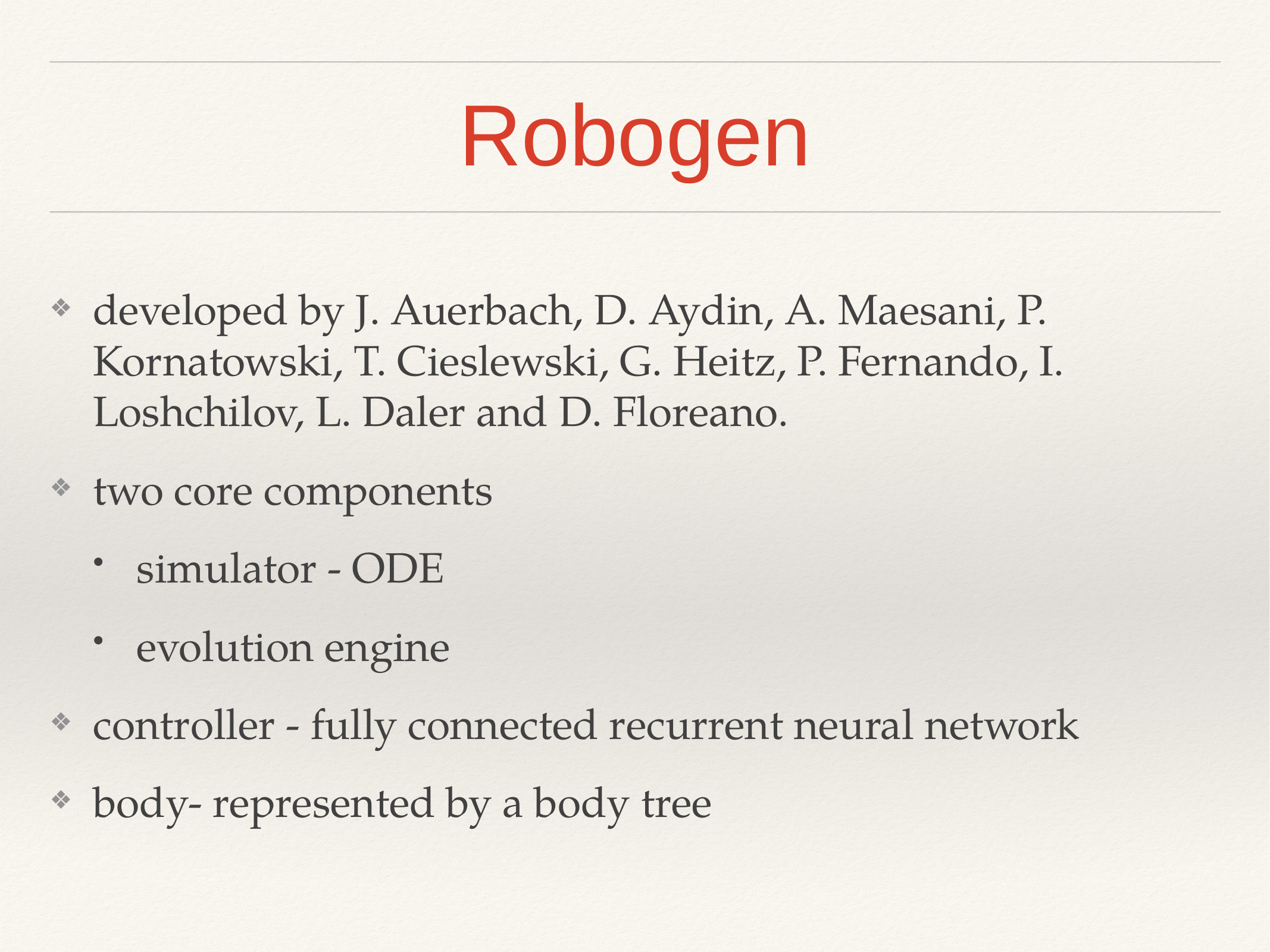

# Robogen
developed by J. Auerbach, D. Aydin, A. Maesani, P. Kornatowski, T. Cieslewski, G. Heitz, P. Fernando, I. Loshchilov, L. Daler and D. Floreano.
two core components
simulator - ODE
evolution engine
controller - fully connected recurrent neural network
body- represented by a body tree